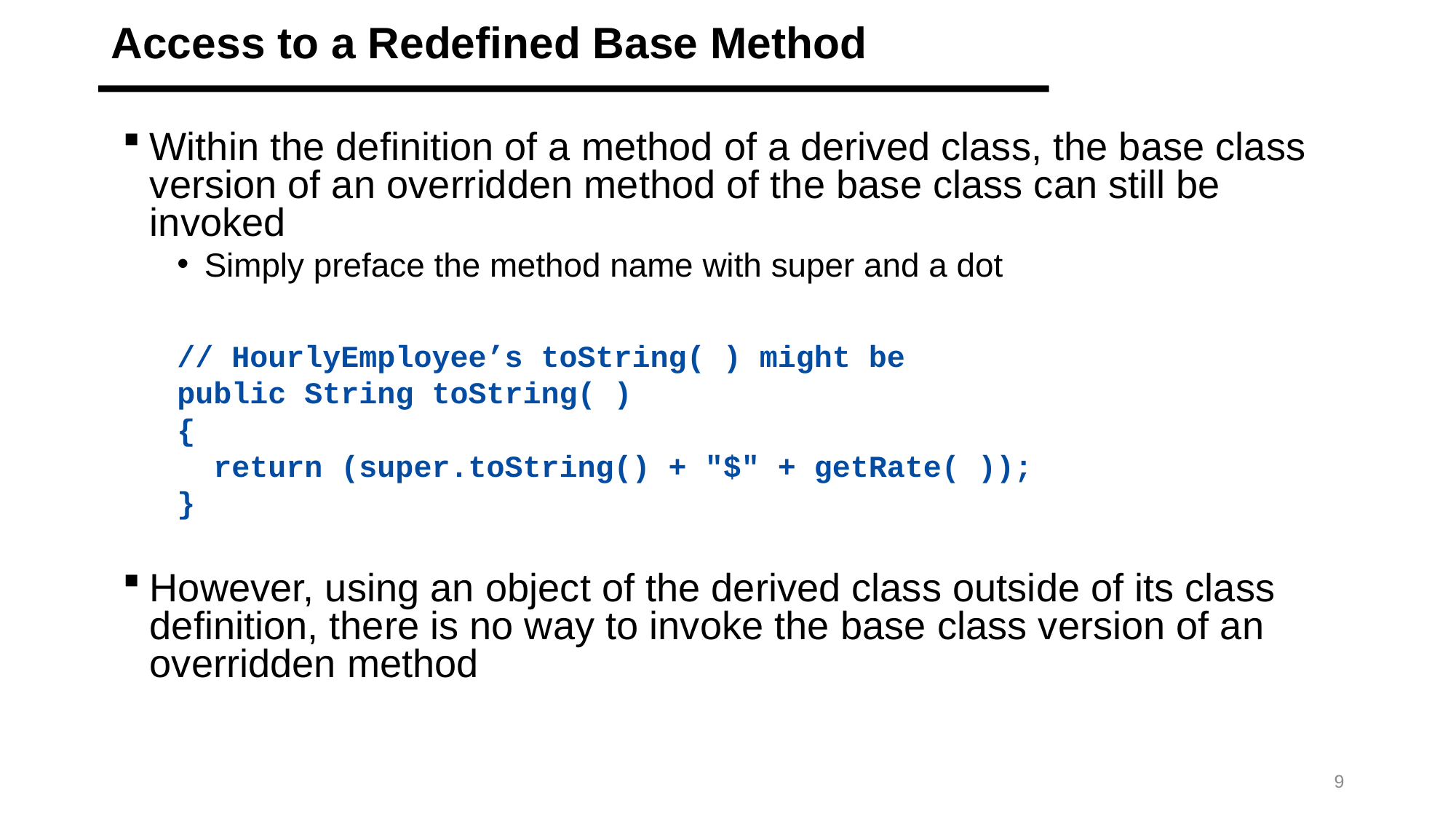

Access to a Redefined Base Method

Within the definition of a method of a derived class, the base class version of an overridden method of the base class can still be invoked
Simply preface the method name with super and a dot

// HourlyEmployee’s toString( ) might be
public String toString( )
{
  return (super.toString() + "$" + getRate( ));
}

However, using an object of the derived class outside of its class definition, there is no way to invoke the base class version of an overridden method
9